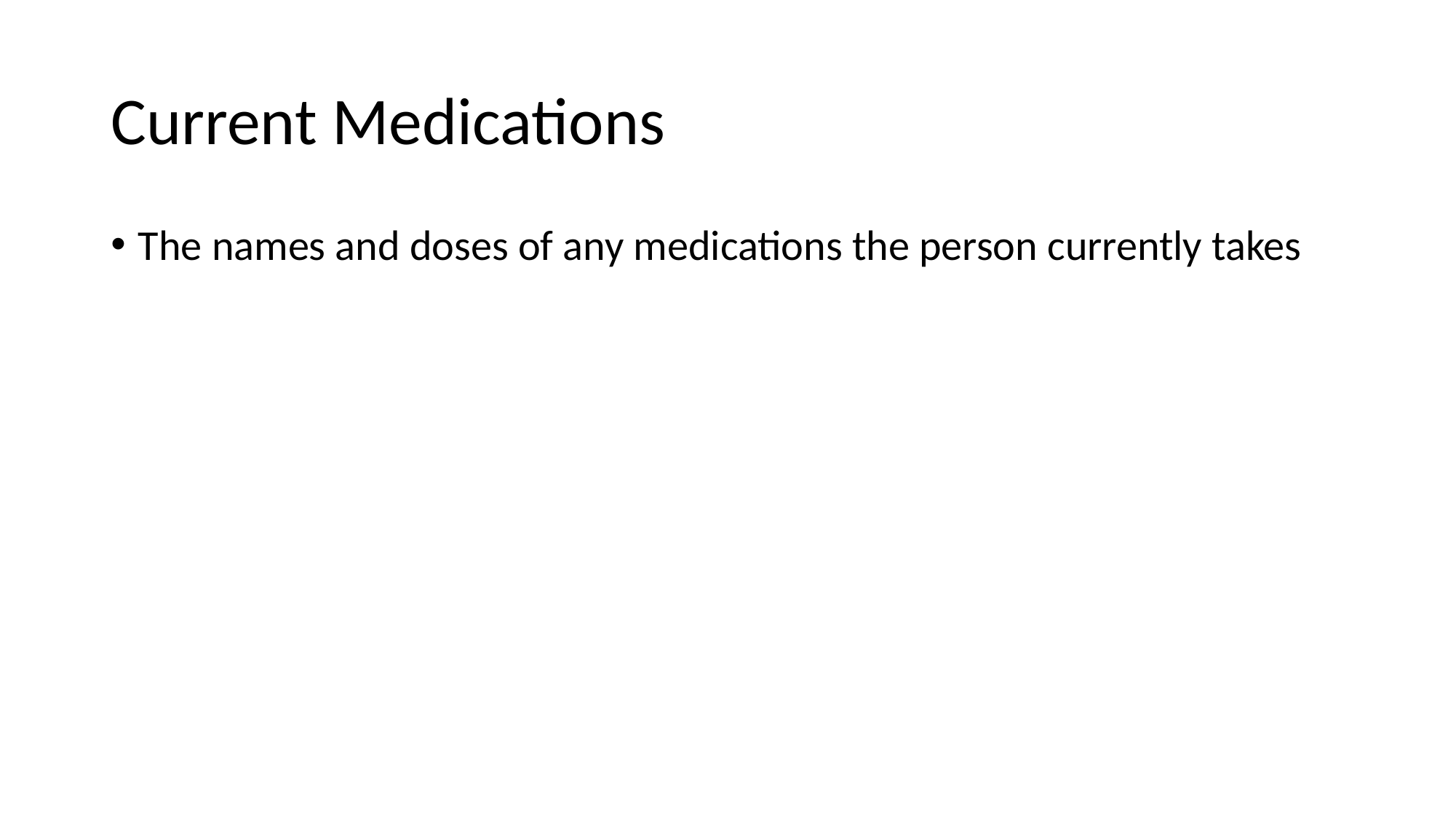

# Current Medications
The names and doses of any medications the person currently takes